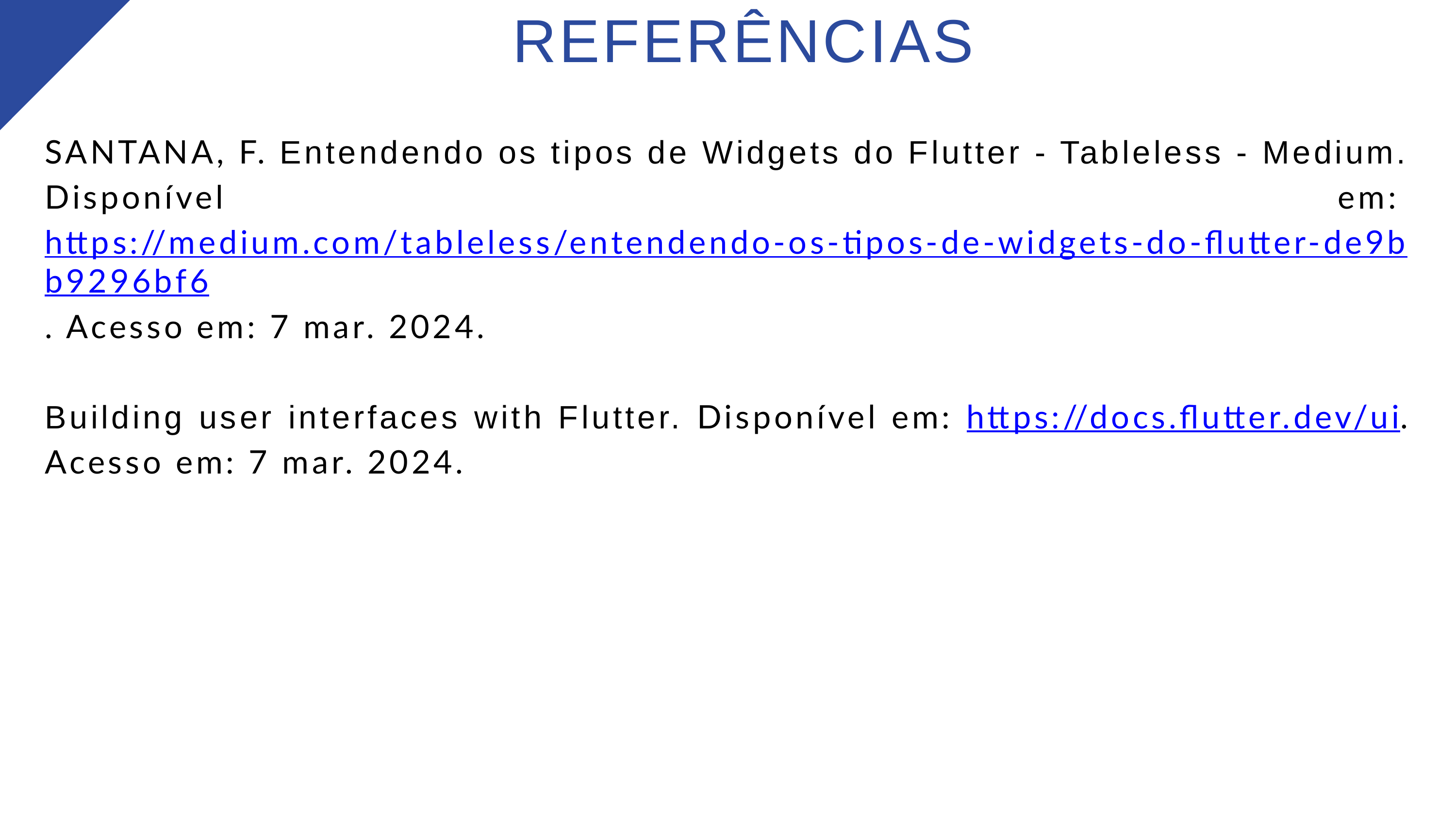

REFERÊNCIAS
SANTANA, F. Entendendo os tipos de Widgets do Flutter - Tableless - Medium. Disponível em: https://medium.com/tableless/entendendo-os-tipos-de-widgets-do-flutter-de9bb9296bf6. Acesso em: 7 mar. 2024.

Building user interfaces with Flutter. Disponível em: https://docs.flutter.dev/ui. Acesso em: 7 mar. 2024.